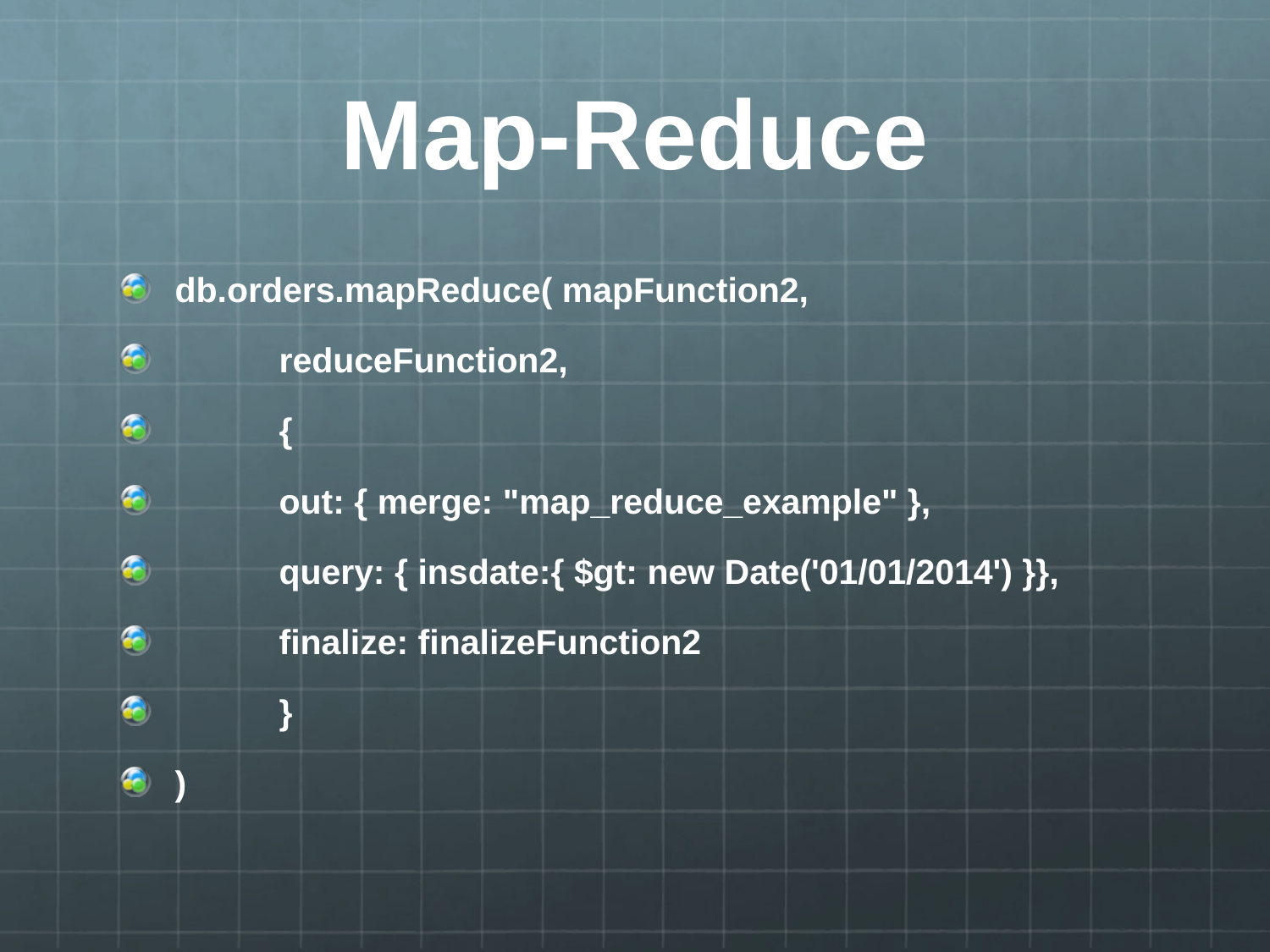

# Map-Reduce
db.orders.mapReduce( mapFunction2,
	reduceFunction2,
	{
		out: { merge: "map_reduce_example" },
		query: { insdate:{ $gt: new Date('01/01/2014') }},
		finalize: finalizeFunction2
	}
)